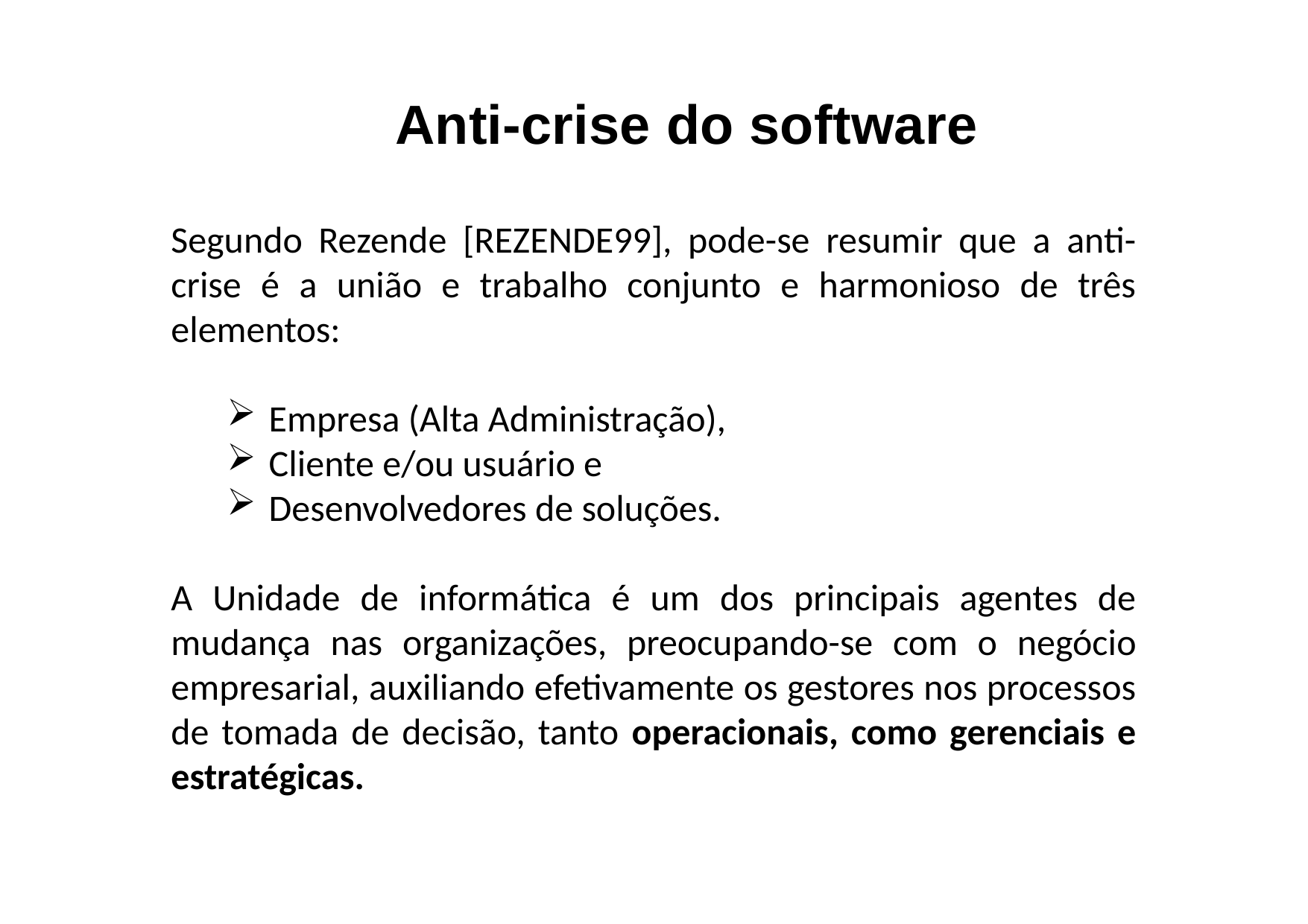

Anti-crise do software
Segundo Rezende [REZENDE99], pode-se resumir que a anti-crise é a união e trabalho conjunto e harmonioso de três elementos:

Empresa (Alta Administração),
Cliente e/ou usuário e
Desenvolvedores de soluções.

A Unidade de informática é um dos principais agentes de mudança nas organizações, preocupando-se com o negócio empresarial, auxiliando efetivamente os gestores nos processos de tomada de decisão, tanto operacionais, como gerenciais e estratégicas.